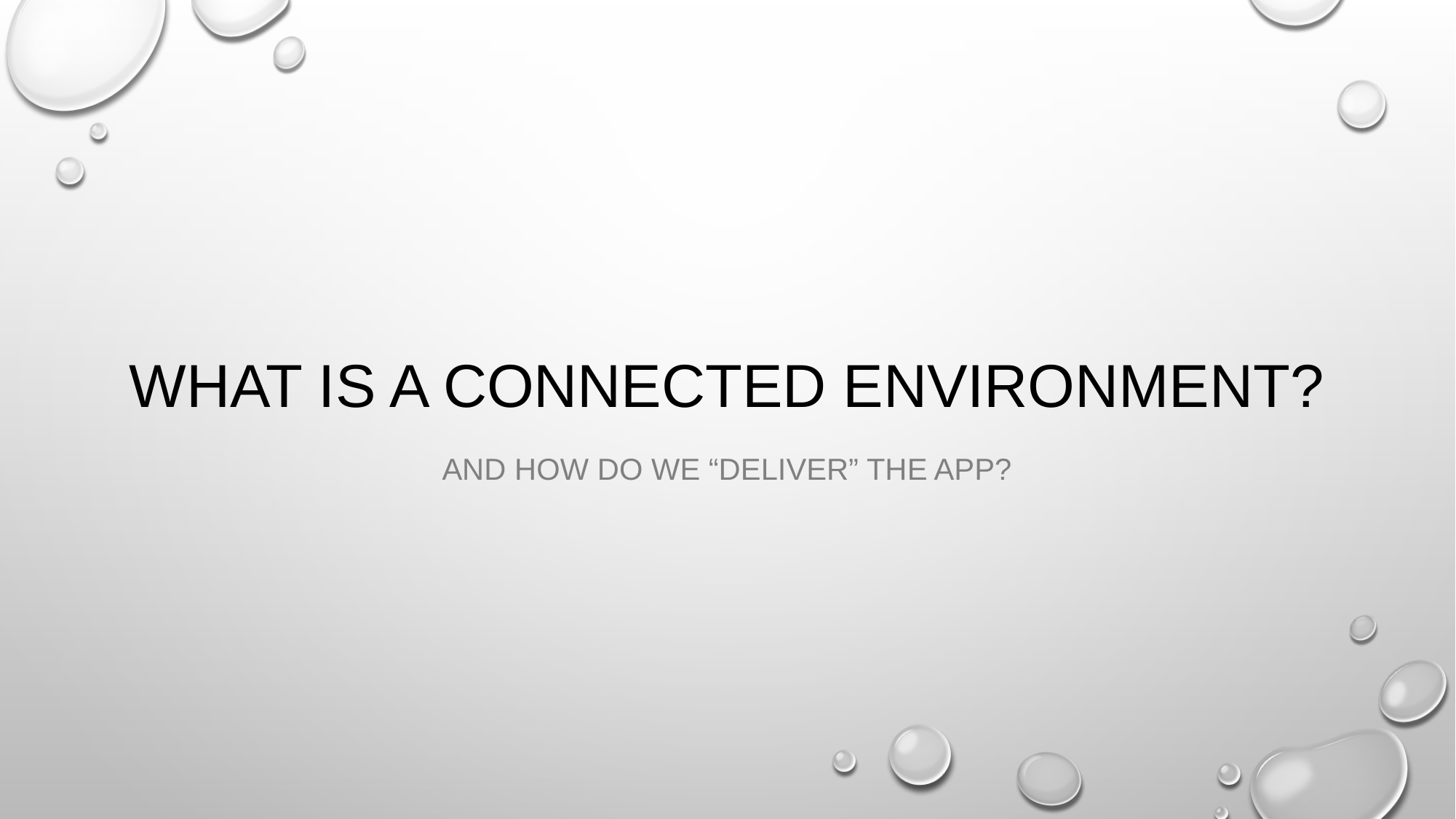

# What is A connected Environment?
And How Do we “Deliver” The app?